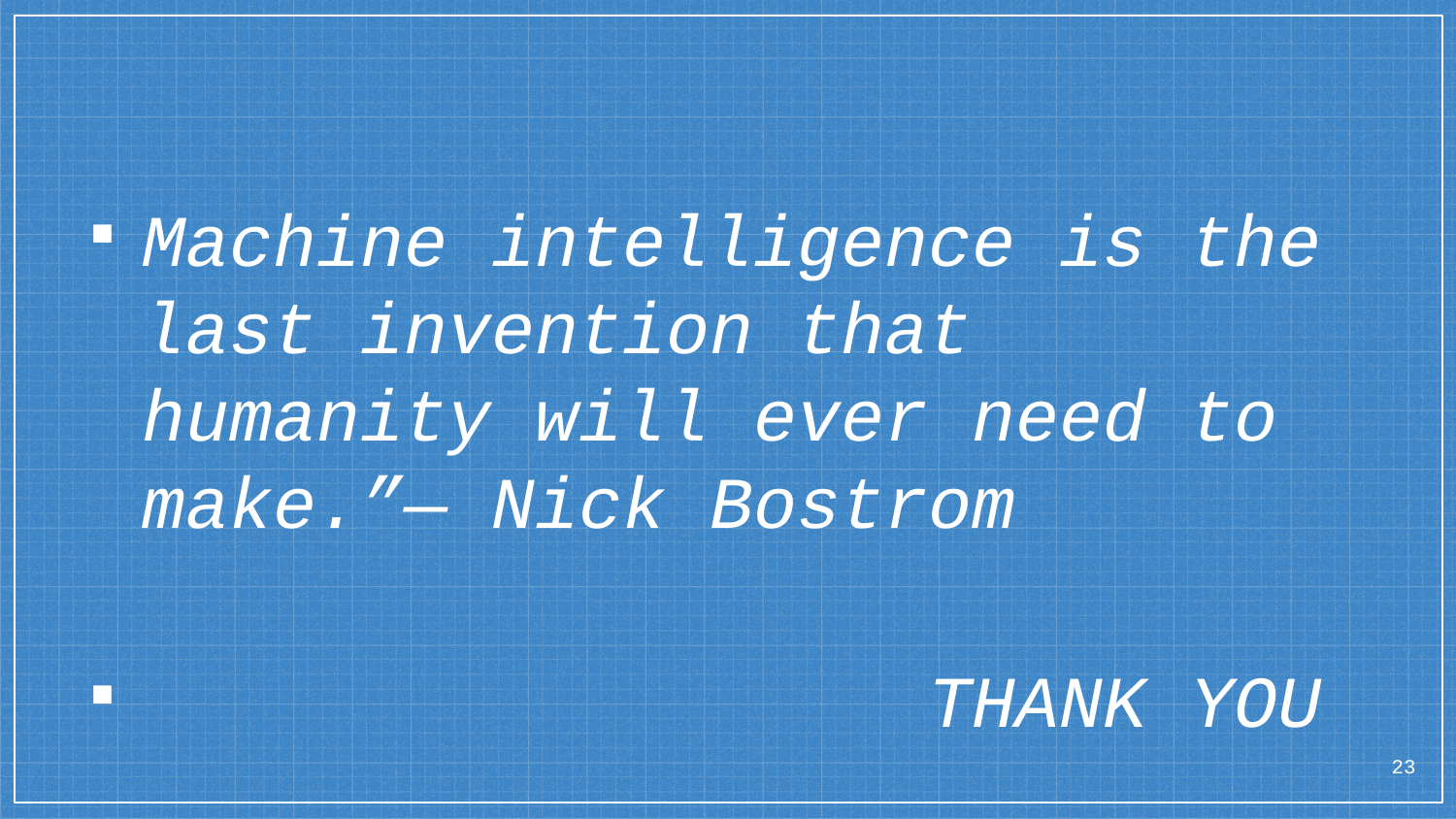

#
Machine intelligence is the last invention that humanity will ever need to make.”— Nick Bostrom

                  THANK YOU
23